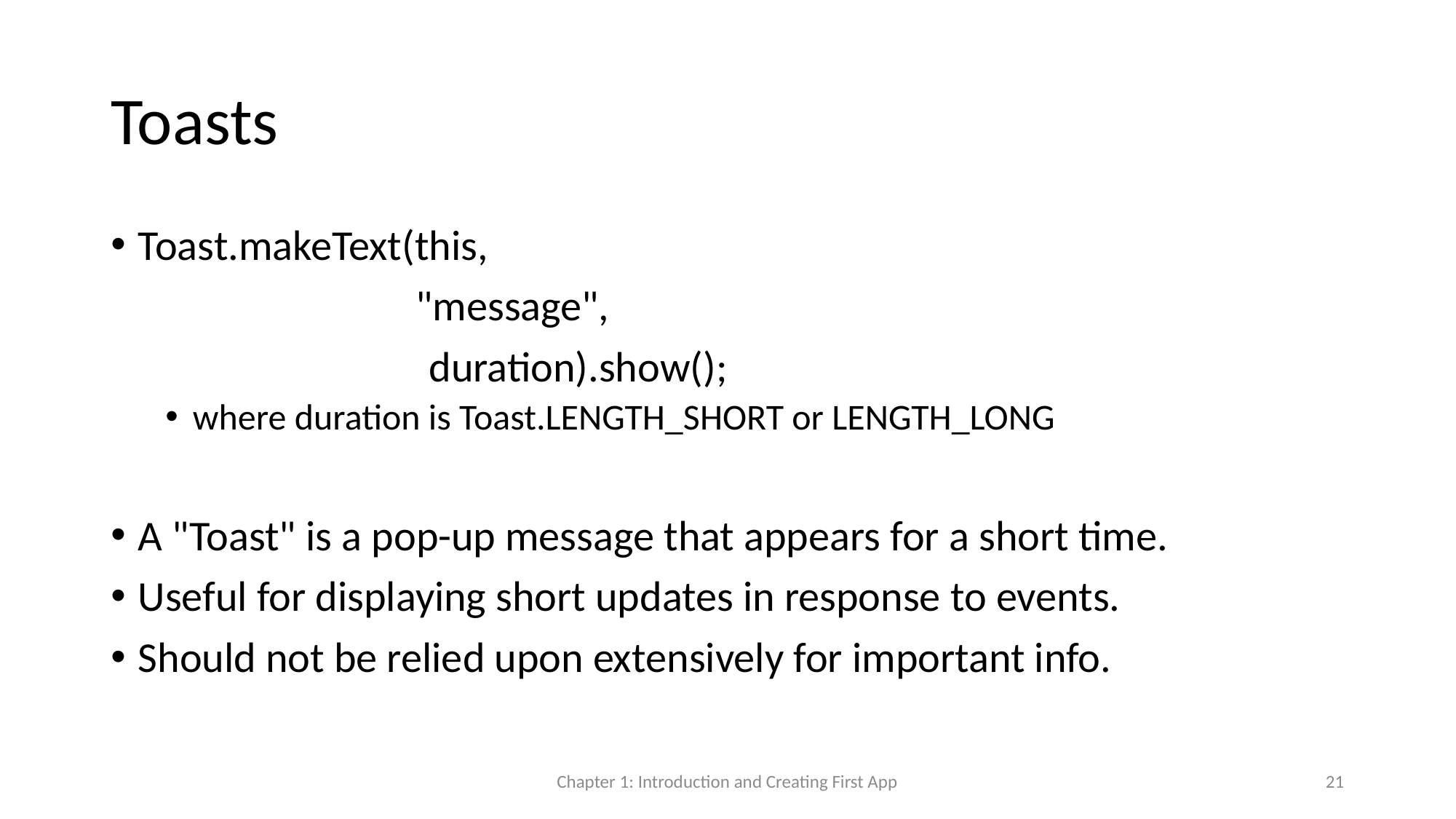

# Toasts
Toast.makeText(this,
		         "message",
                                 duration).show();
where duration is Toast.LENGTH_SHORT or LENGTH_LONG

A "Toast" is a pop-up message that appears for a short time.
Useful for displaying short updates in response to events.
Should not be relied upon extensively for important info.
Chapter 1: Introduction and Creating First App
21